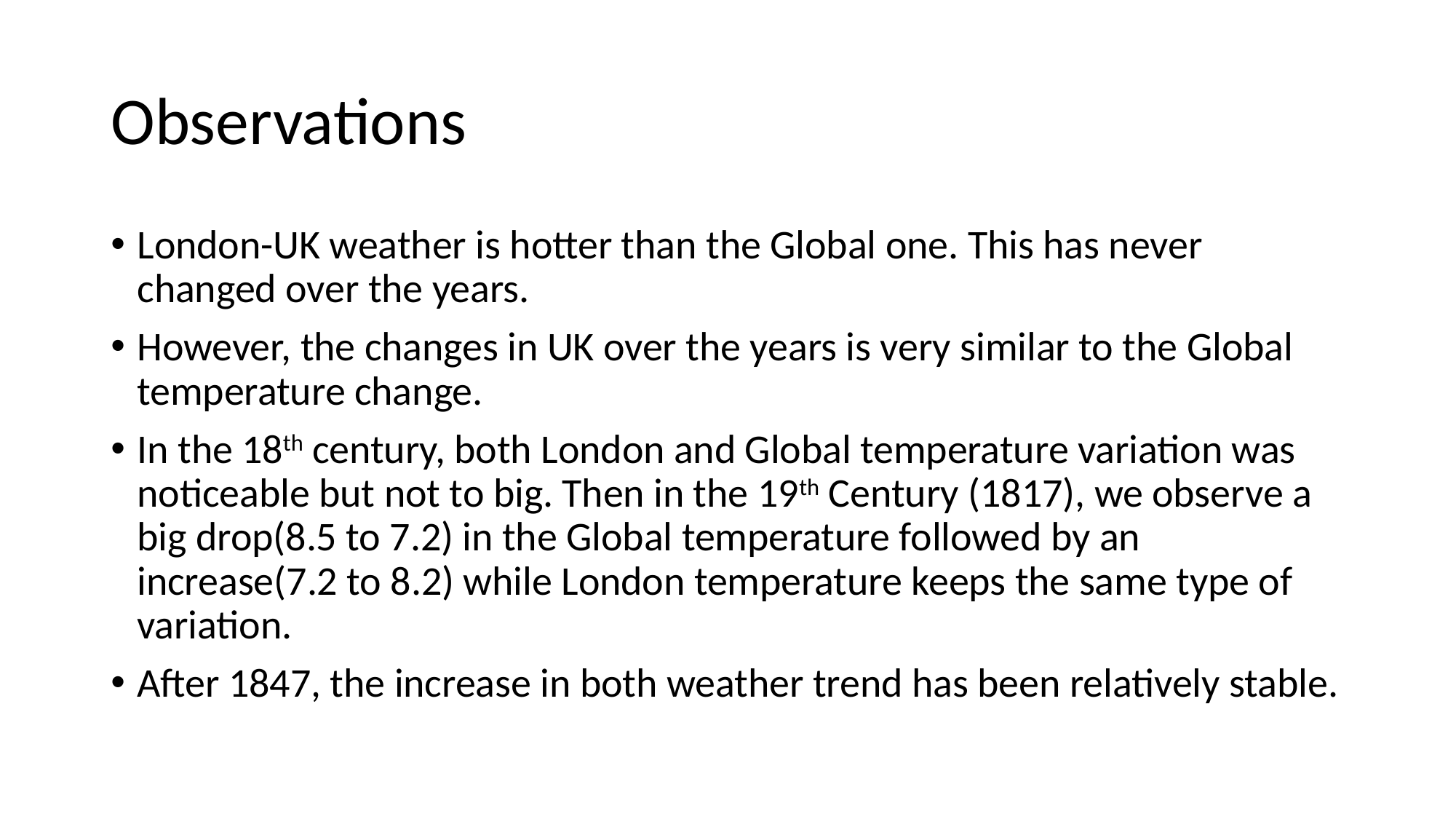

# Observations
London-UK weather is hotter than the Global one. This has never changed over the years.
However, the changes in UK over the years is very similar to the Global temperature change.
In the 18th century, both London and Global temperature variation was noticeable but not to big. Then in the 19th Century (1817), we observe a big drop(8.5 to 7.2) in the Global temperature followed by an increase(7.2 to 8.2) while London temperature keeps the same type of variation.
After 1847, the increase in both weather trend has been relatively stable.